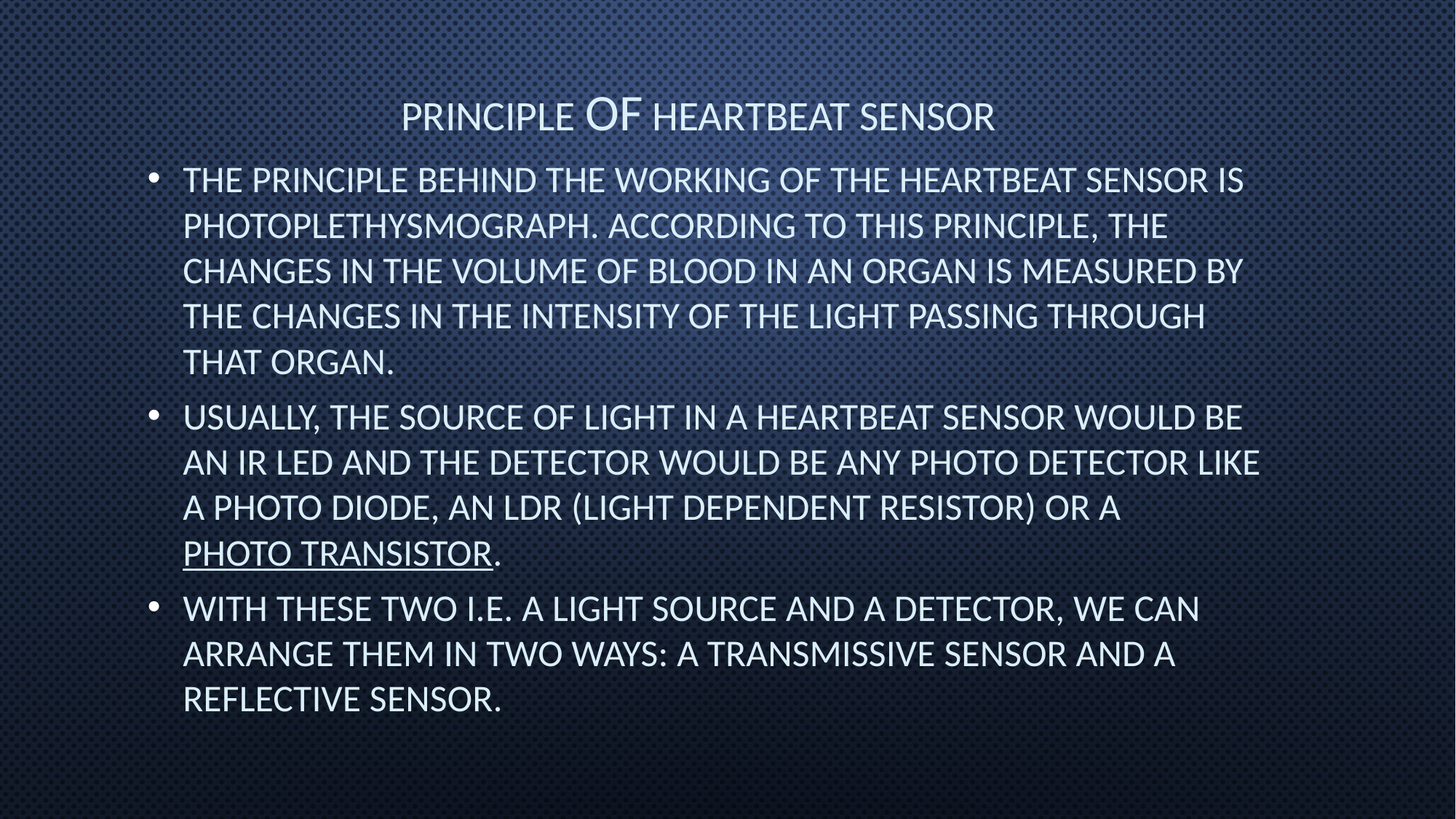

# Principle of Heartbeat Sensor
The principle behind the working of the Heartbeat Sensor is Photoplethysmograph. According to this principle, the changes in the volume of blood in an organ is measured by the changes in the intensity of the light passing through that organ.
Usually, the source of light in a heartbeat sensor would be an IR LED and the detector would be any Photo Detector like a Photo Diode, an LDR (Light Dependent Resistor) or a Photo Transistor.
With these two i.e. a light source and a detector, we can arrange them in two ways: A Transmissive Sensor and a Reflective Sensor.